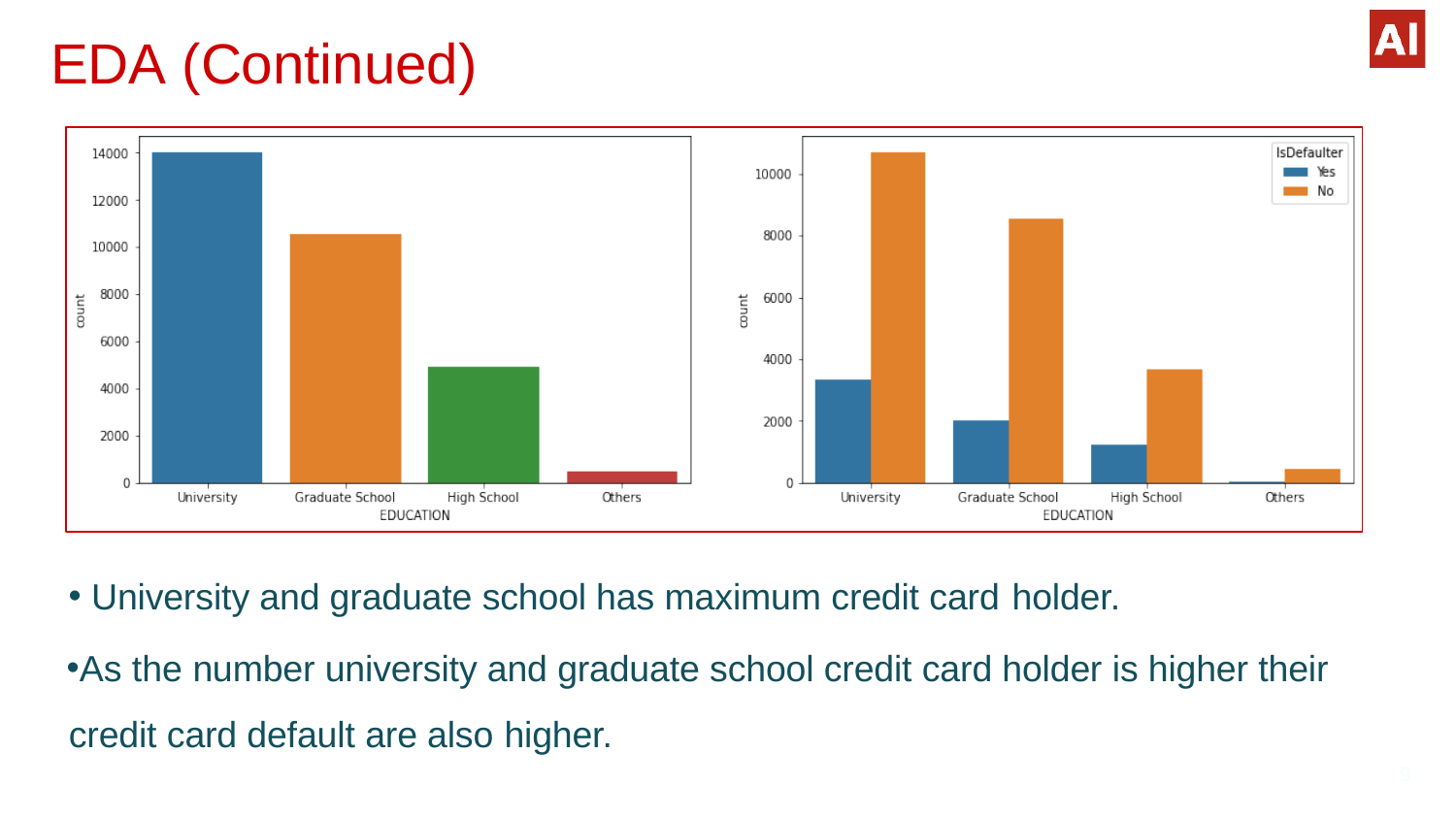

# EDA (Continued)

University and graduate school has maximum credit card holder.
As the number university and graduate school credit card holder is higher their  credit card default are also higher.
9